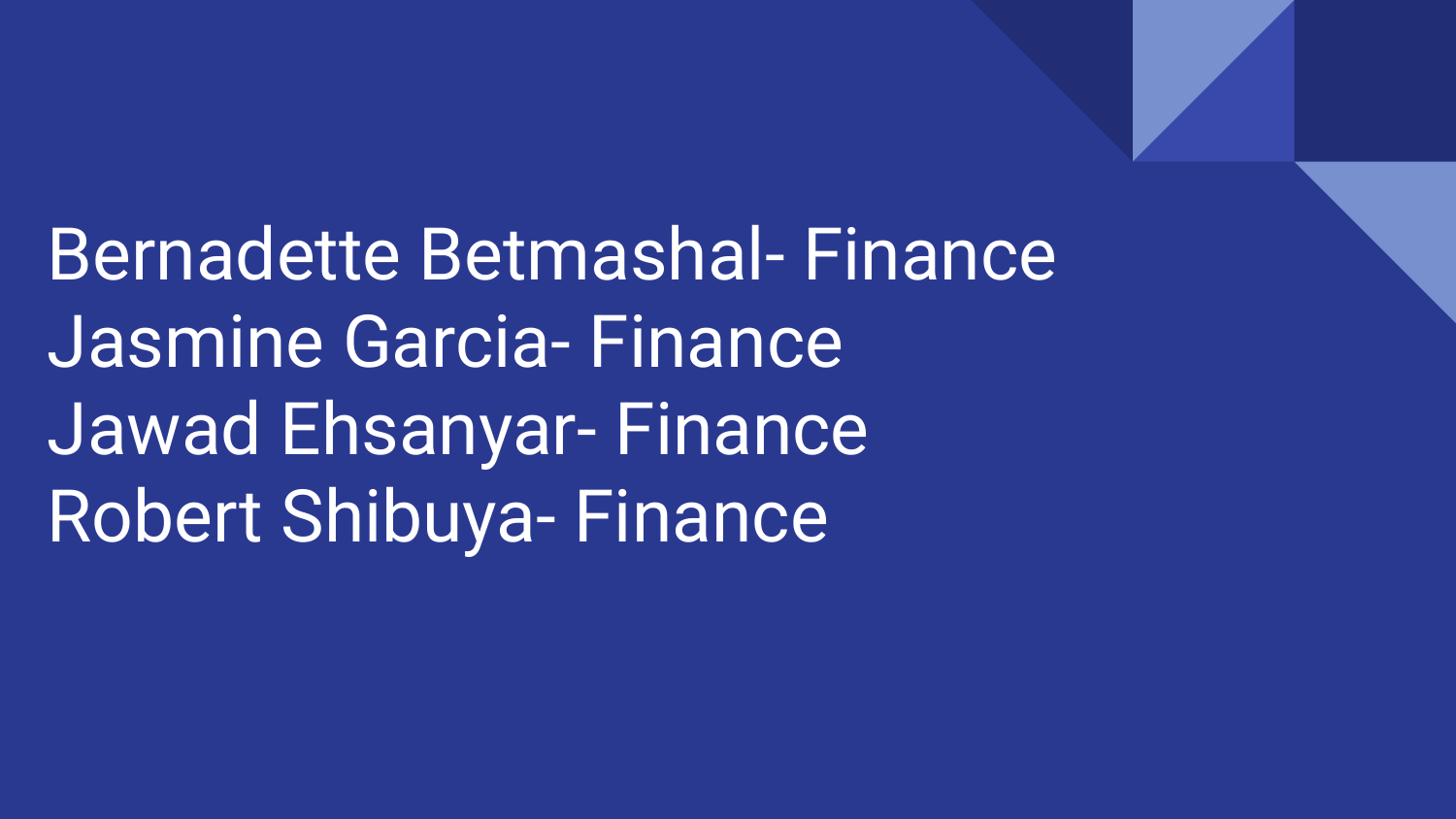

Bernadette Betmashal- Finance
Jasmine Garcia- Finance
Jawad Ehsanyar- Finance
Robert Shibuya- Finance